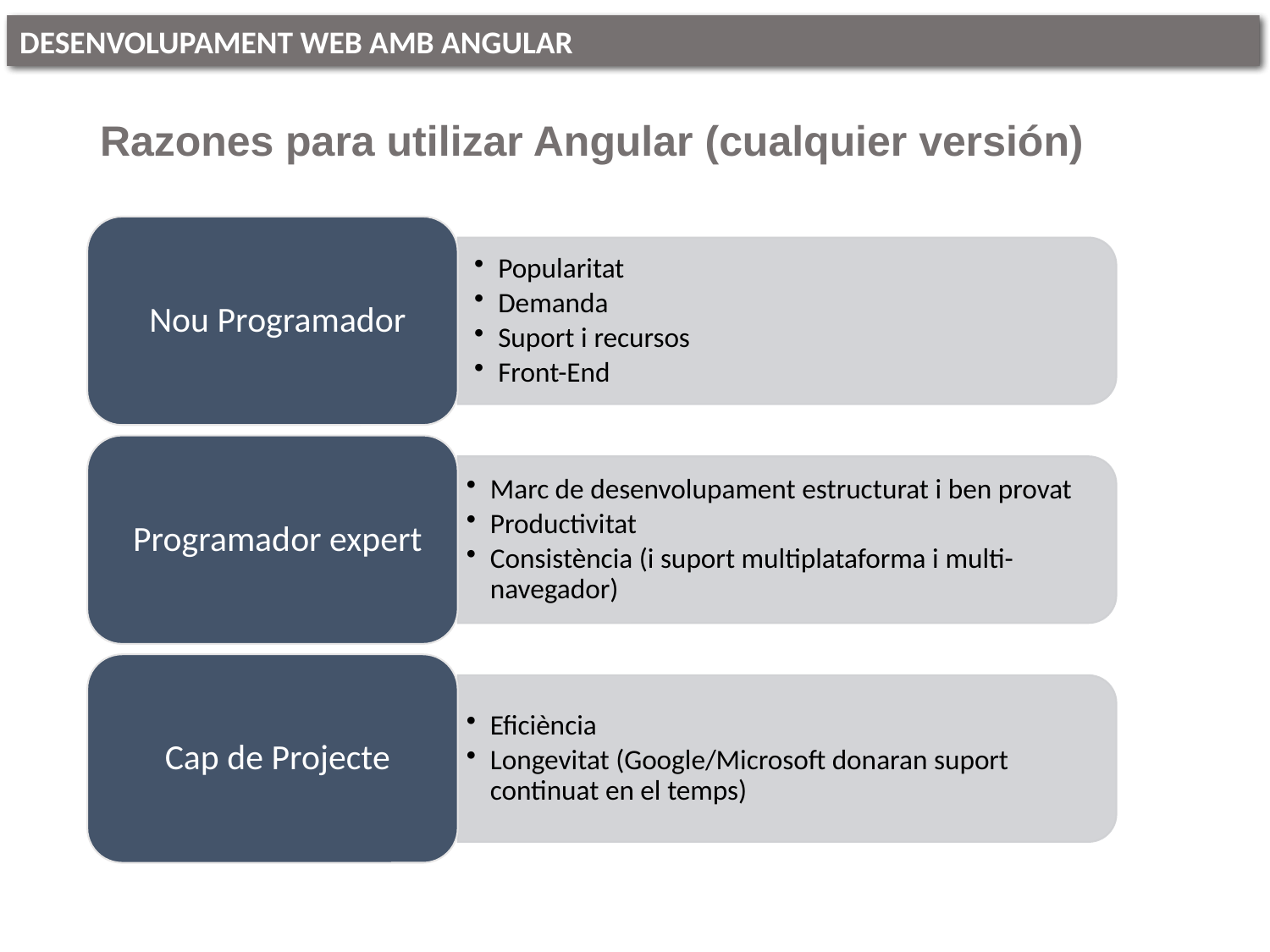

# Razones para utilizar Angular (cualquier versión)
Popularitat
Demanda
Suport i recursos
Front-End
Nou Programador
Marc de desenvolupament estructurat i ben provat
Productivitat
Consistència (i suport multiplataforma i multi-navegador)
Programador expert
Eficiència
Longevitat (Google/Microsoft donaran suport continuat en el temps)
Cap de Projecte